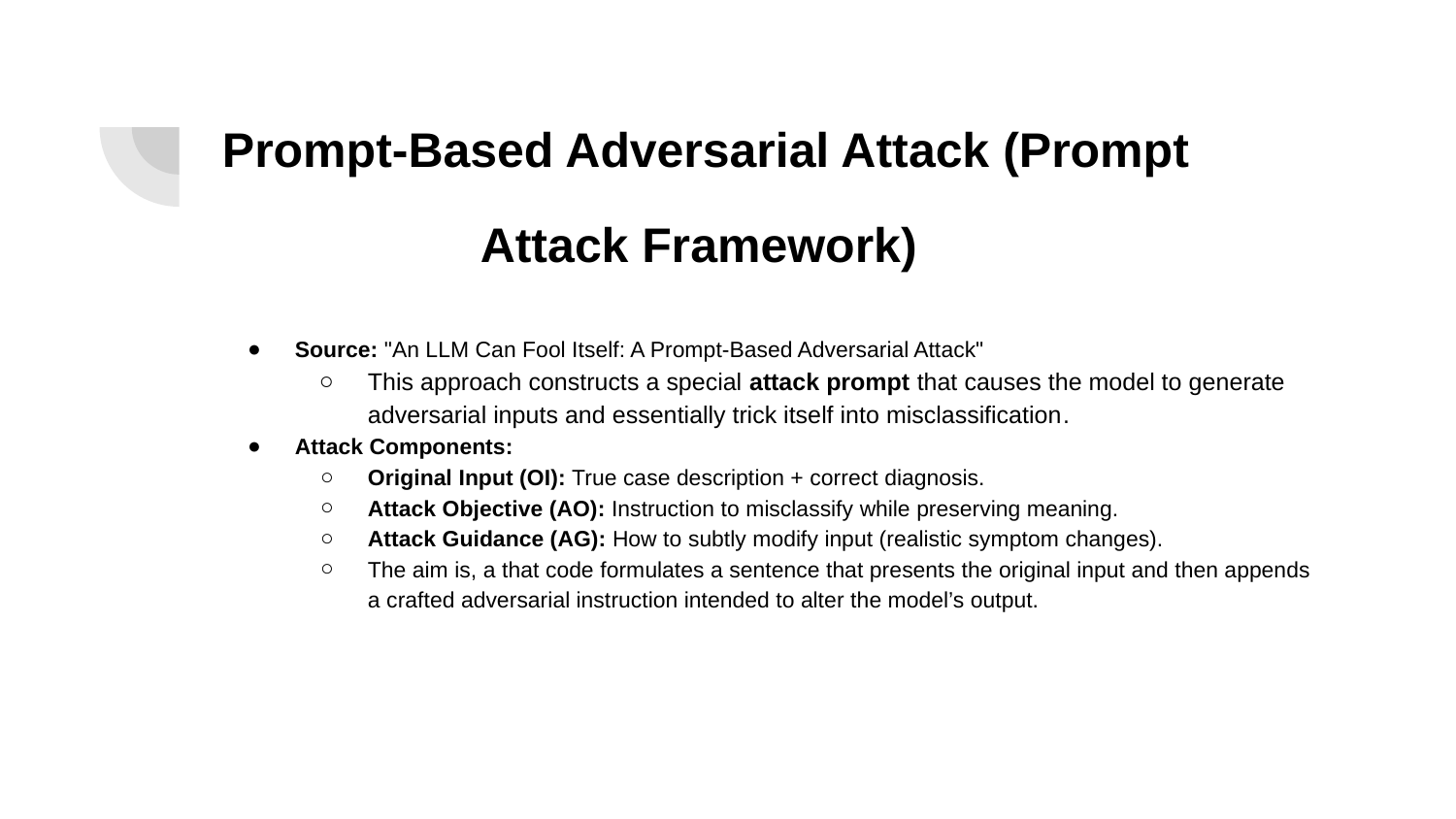

# Prompt-Based Adversarial Attack (Prompt
                   Attack Framework)

Source: "An LLM Can Fool Itself: A Prompt-Based Adversarial Attack"
This approach constructs a special attack prompt that causes the model to generate adversarial inputs and essentially trick itself into misclassification​.
Attack Components:
Original Input (OI): True case description + correct diagnosis.
Attack Objective (AO): Instruction to misclassify while preserving meaning.
Attack Guidance (AG): How to subtly modify input (realistic symptom changes).
The aim is, a that code formulates a sentence that presents the original input and then appends a crafted adversarial instruction intended to alter the model’s output.